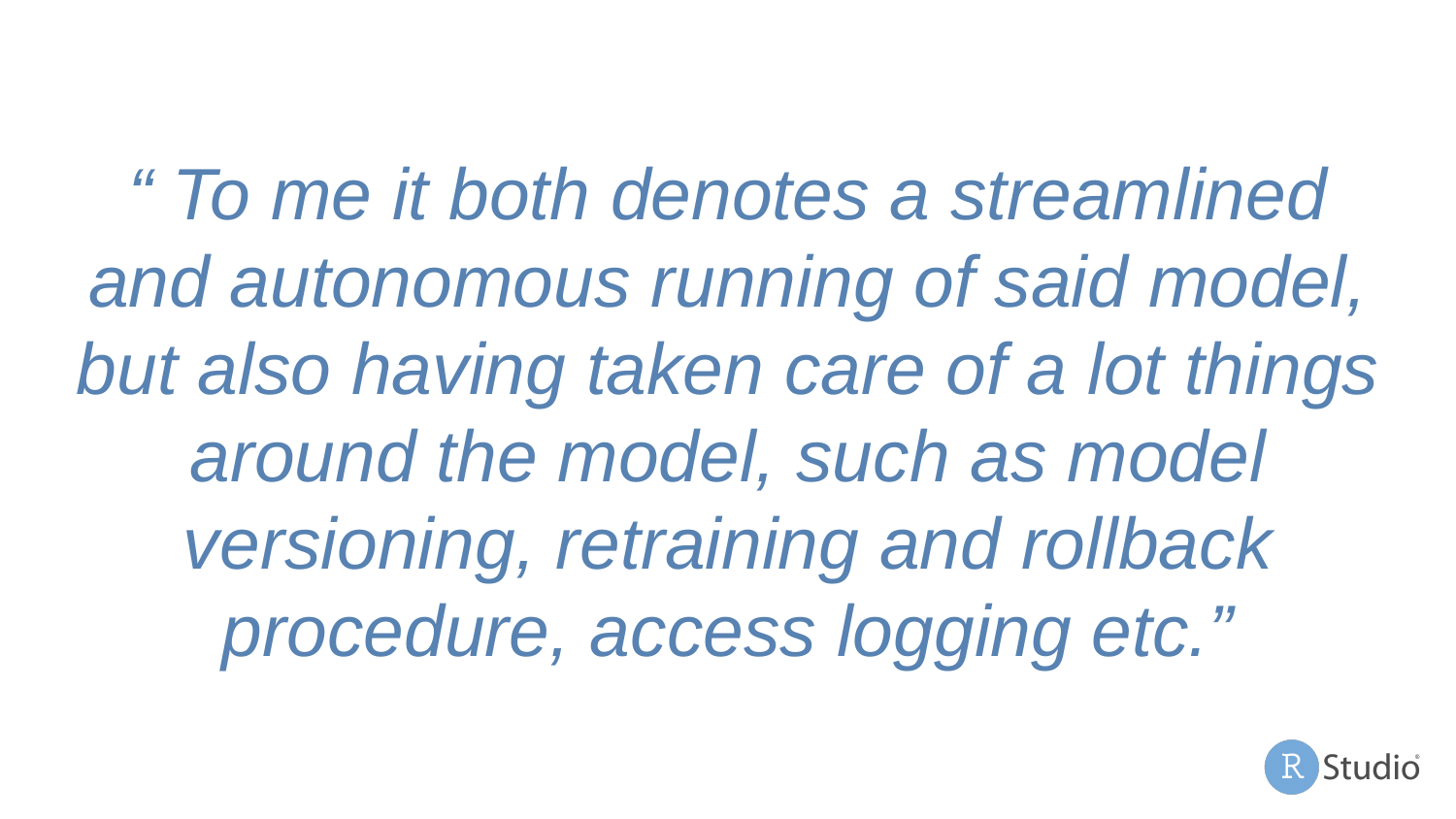

# “ To me it both denotes a streamlined and autonomous running of said model, but also having taken care of a lot things around the model, such as model versioning, retraining and rollback procedure, access logging etc.”